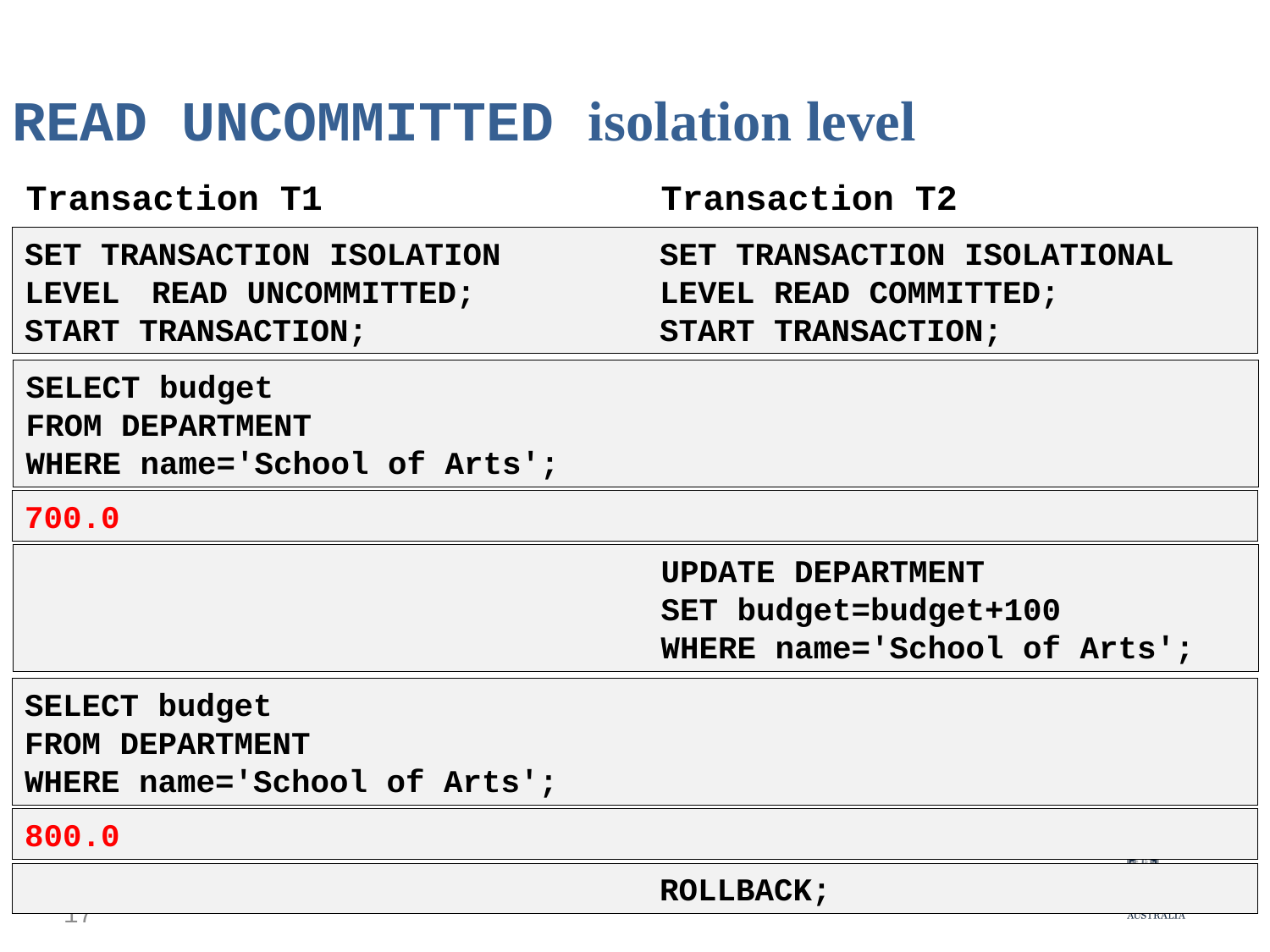

READ UNCOMMITTED isolation level
Transaction T1			Transaction T2
SET TRANSACTION ISOLATION		SET TRANSACTION ISOLATIONAL
LEVEL	READ UNCOMMITTED;		LEVEL READ COMMITTED;
START TRANSACTION;			START TRANSACTION;
SELECT budget
FROM DEPARTMENT
WHERE name='School of Arts';
700.0
					UPDATE DEPARTMENT
					SET budget=budget+100
					WHERE name='School of Arts';
SELECT budget
FROM DEPARTMENT
WHERE name='School of Arts';
800.0
					ROLLBACK;
17